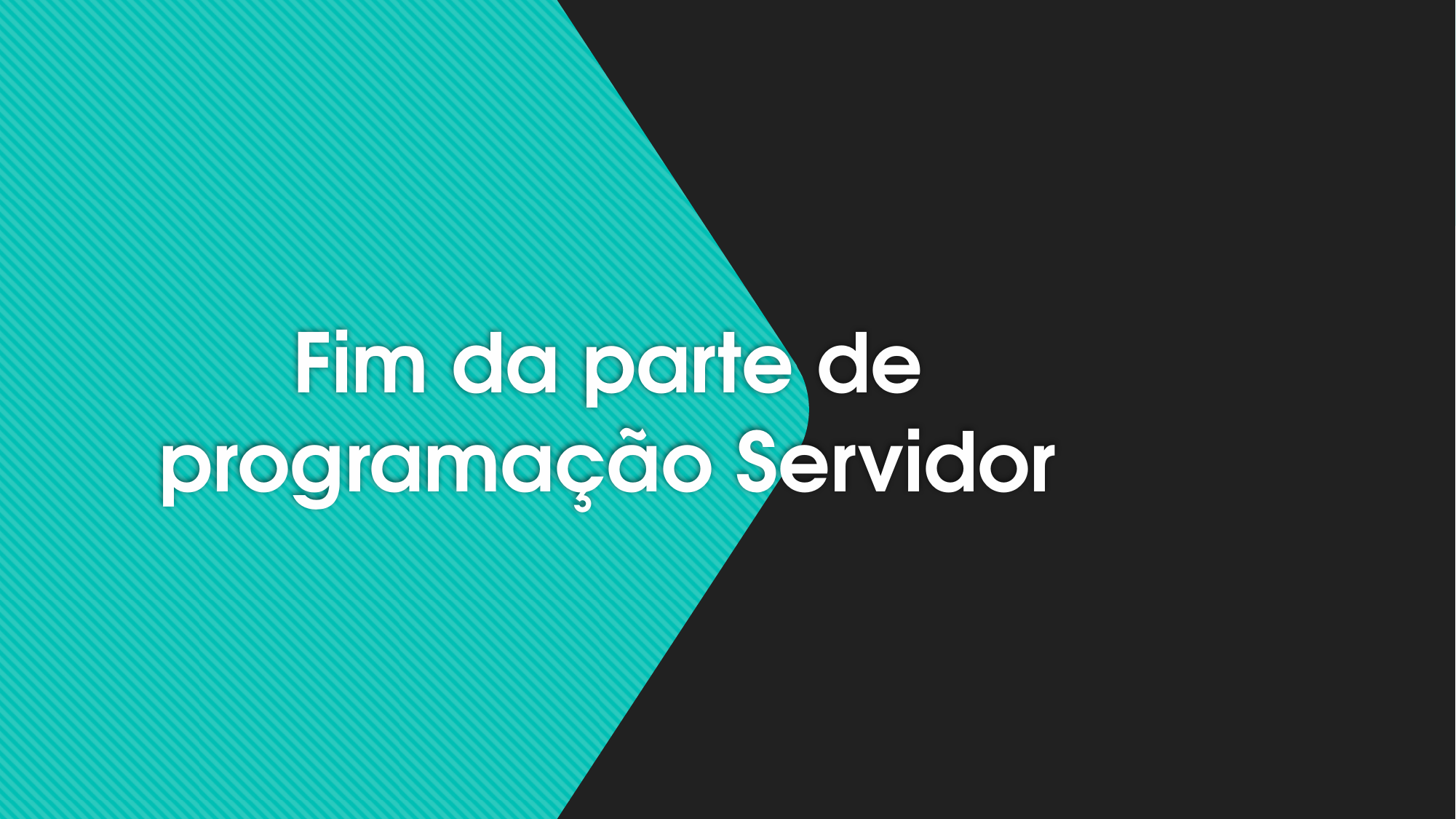

# Fim da parte de programação Servidor